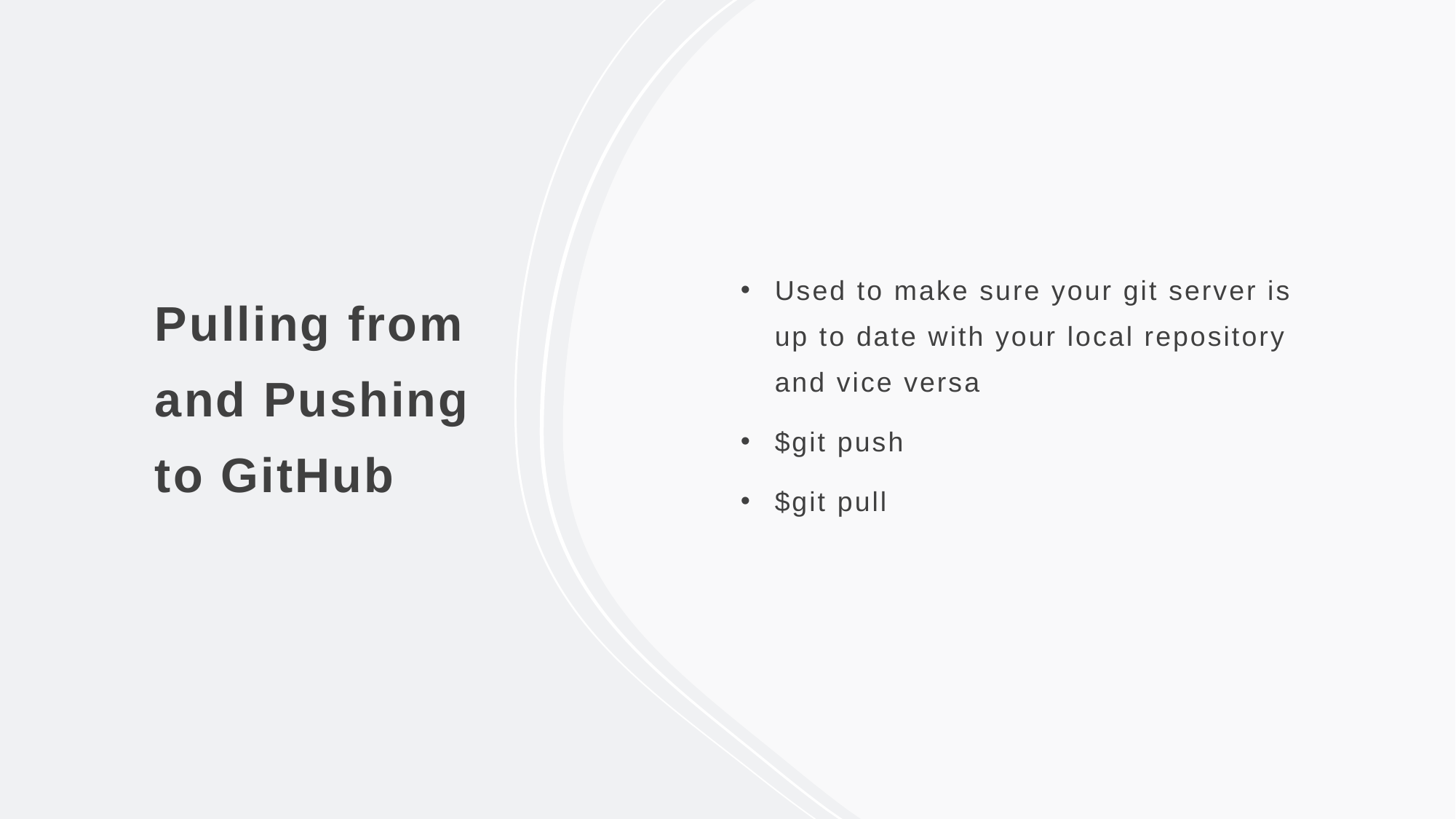

# Pulling from and Pushing to GitHub
Used to make sure your git server is up to date with your local repository and vice versa
$git push
$git pull